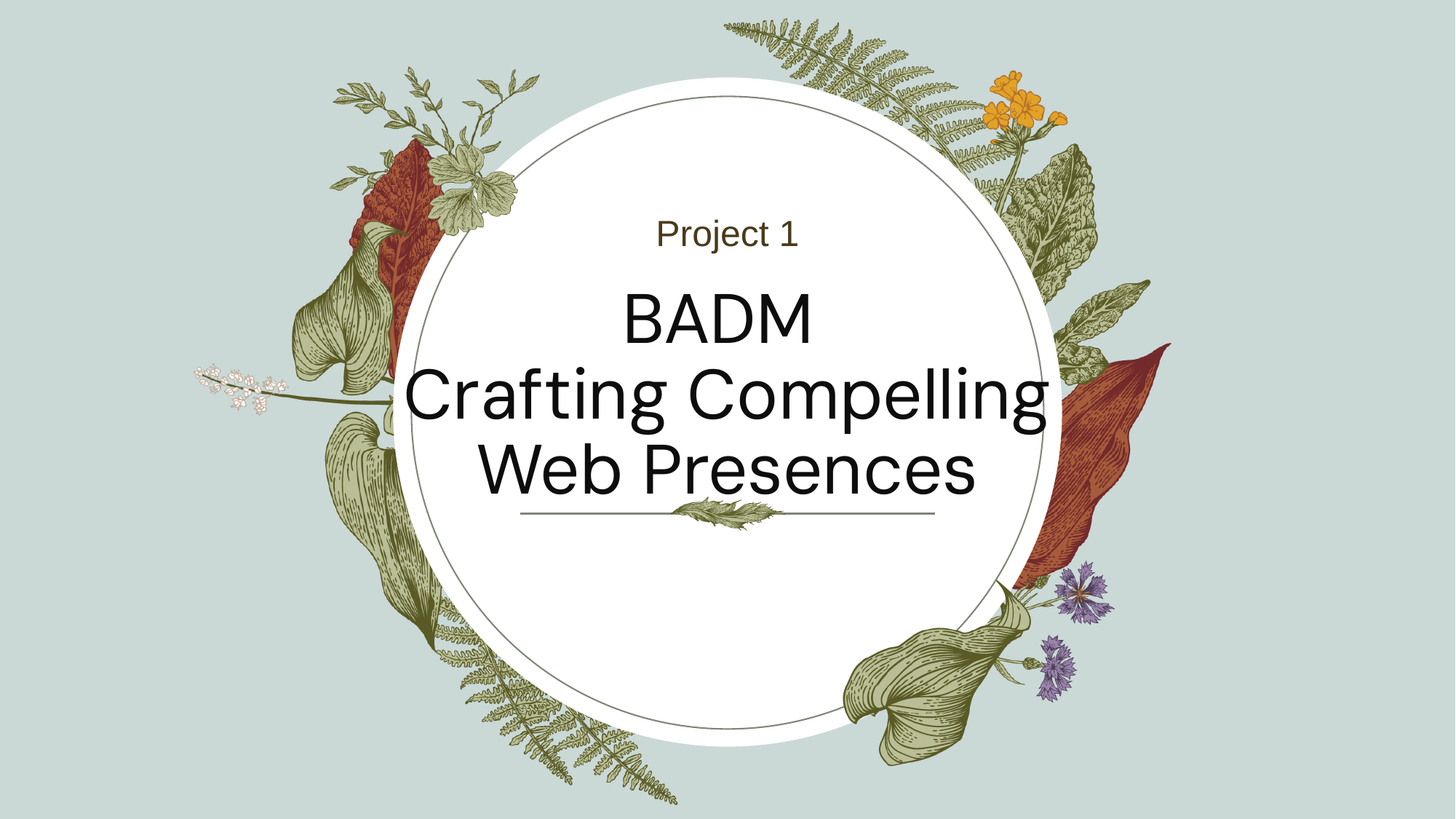

Project 1
# BADM Crafting Compelling Web Presences